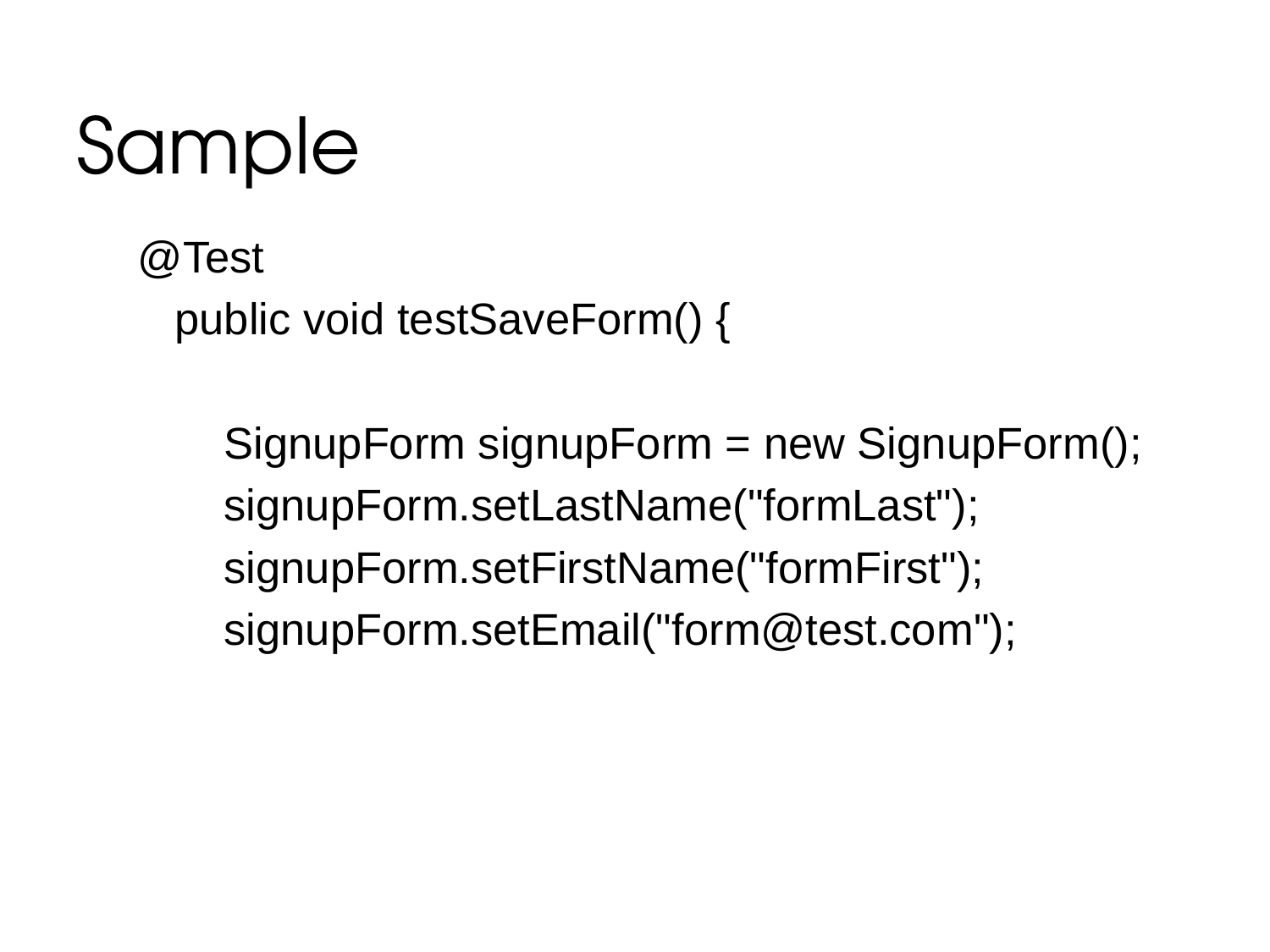

# Sample
@Test
   public void testSaveForm() {

       SignupForm signupForm = new SignupForm();
       signupForm.setLastName("formLast");
       signupForm.setFirstName("formFirst");
       signupForm.setEmail("form@test.com");